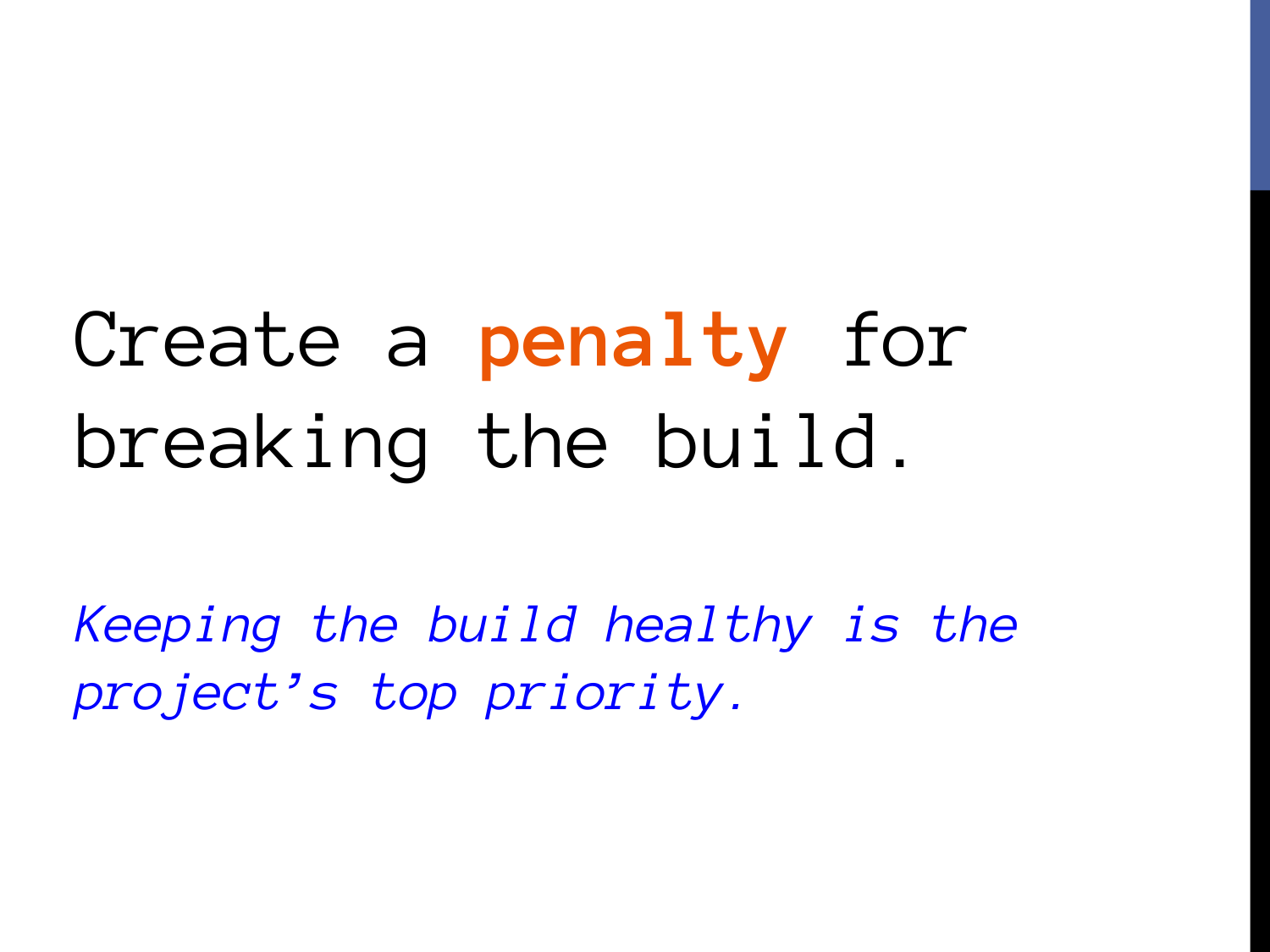

# Create a penalty for breaking the build. Keeping the build healthy is the project’s top priority.